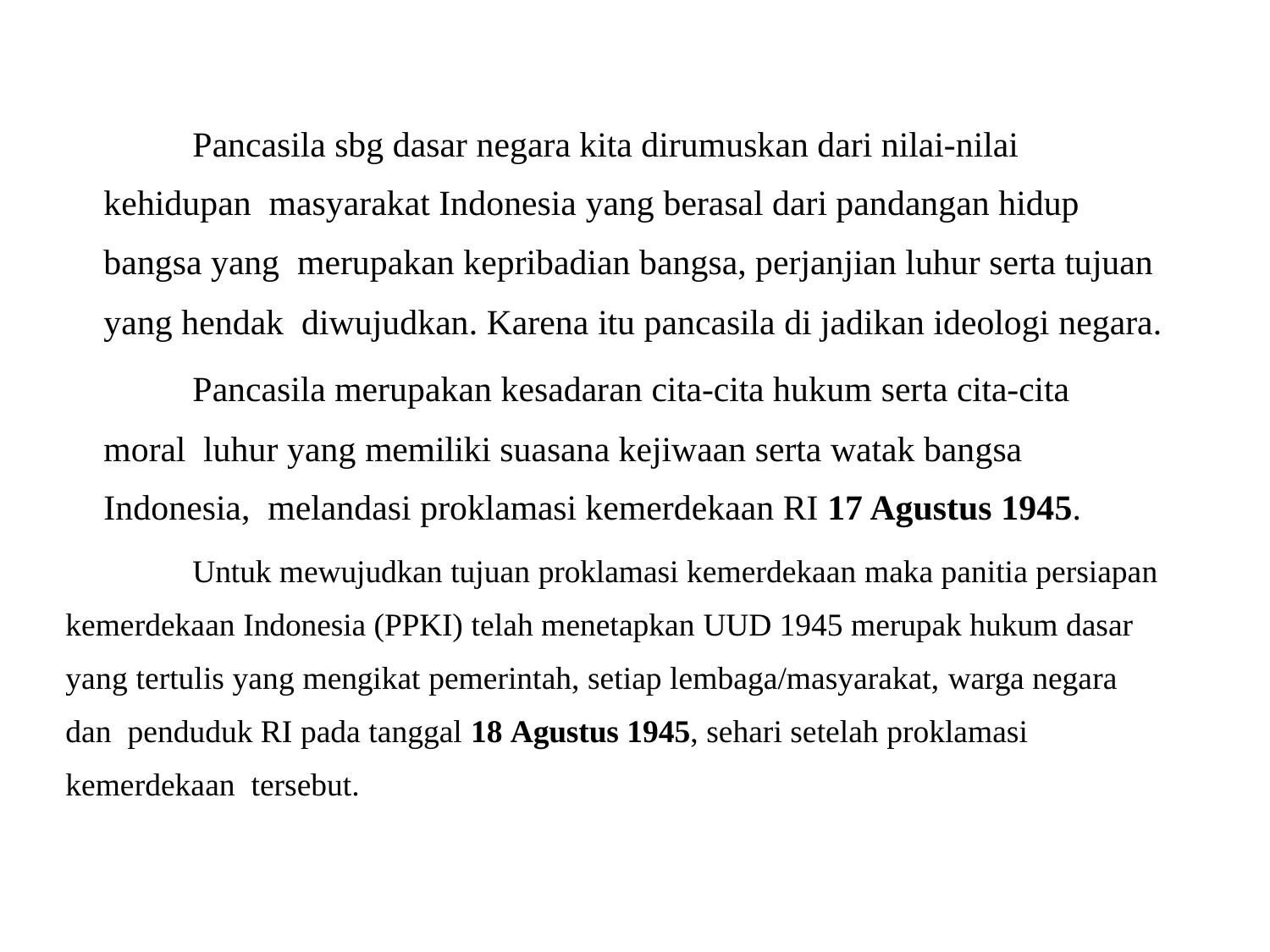

# 2.	HUBUNGAN PANCASILA DENGAN UUD 1945
Pancasila sbg dasar negara kita dirumuskan dari nilai-nilai kehidupan  masyarakat Indonesia yang berasal dari pandangan hidup bangsa yang  merupakan kepribadian bangsa, perjanjian luhur serta tujuan yang hendak  diwujudkan. Karena itu pancasila di jadikan ideologi negara.
Pancasila merupakan kesadaran cita-cita hukum serta cita-cita moral  luhur yang memiliki suasana kejiwaan serta watak bangsa Indonesia,  melandasi proklamasi kemerdekaan RI 17 Agustus 1945.
Untuk mewujudkan tujuan proklamasi kemerdekaan maka panitia persiapan  kemerdekaan Indonesia (PPKI) telah menetapkan UUD 1945 merupak hukum dasar  yang tertulis yang mengikat pemerintah, setiap lembaga/masyarakat, warga negara dan  penduduk RI pada tanggal 18 Agustus 1945, sehari setelah proklamasi kemerdekaan  tersebut.